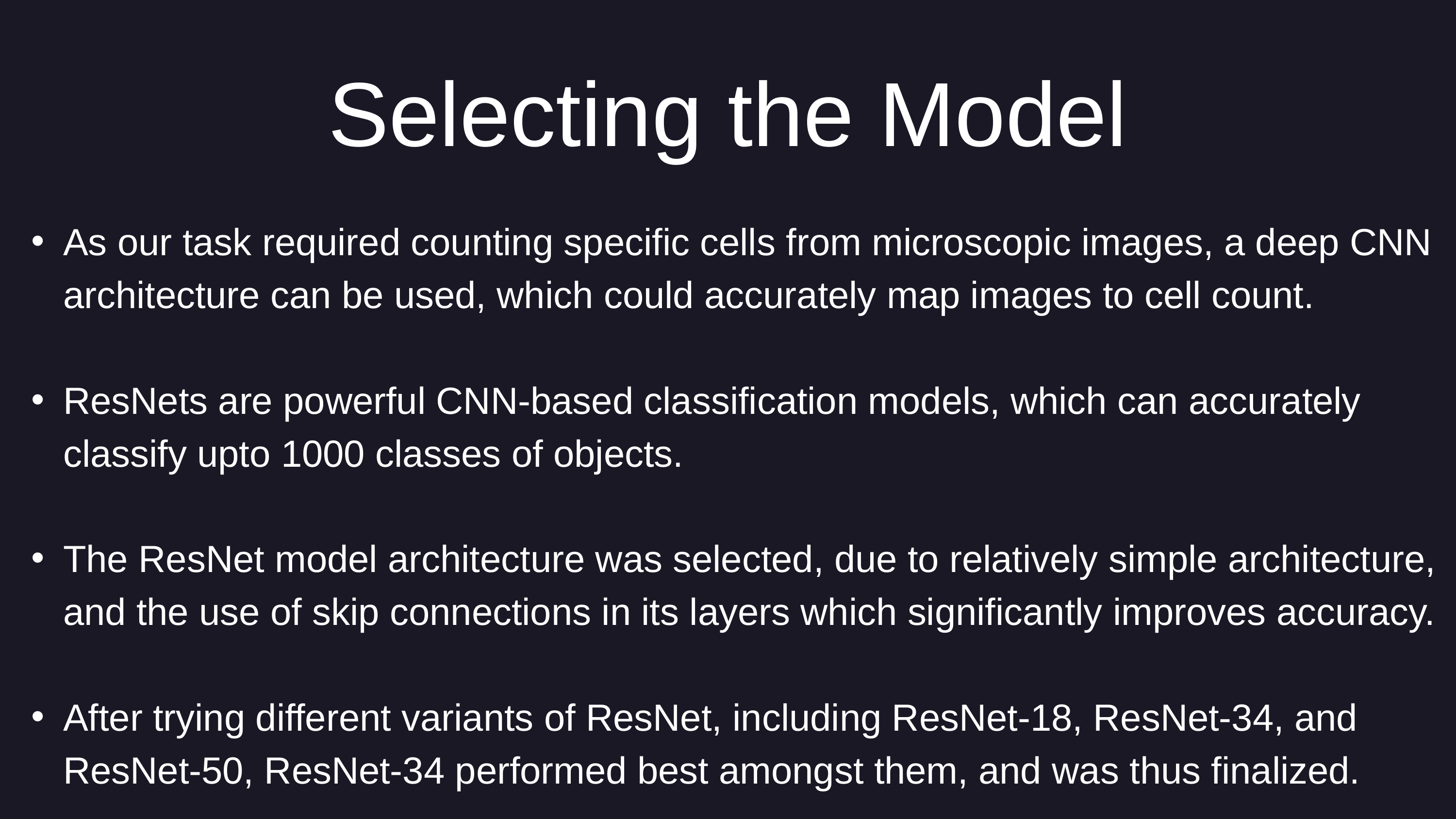

Selecting the Model
As our task required counting specific cells from microscopic images, a deep CNN architecture can be used, which could accurately map images to cell count.

ResNets are powerful CNN-based classification models, which can accurately classify upto 1000 classes of objects.

The ResNet model architecture was selected, due to relatively simple architecture, and the use of skip connections in its layers which significantly improves accuracy.

After trying different variants of ResNet, including ResNet-18, ResNet-34, and ResNet-50, ResNet-34 performed best amongst them, and was thus finalized.